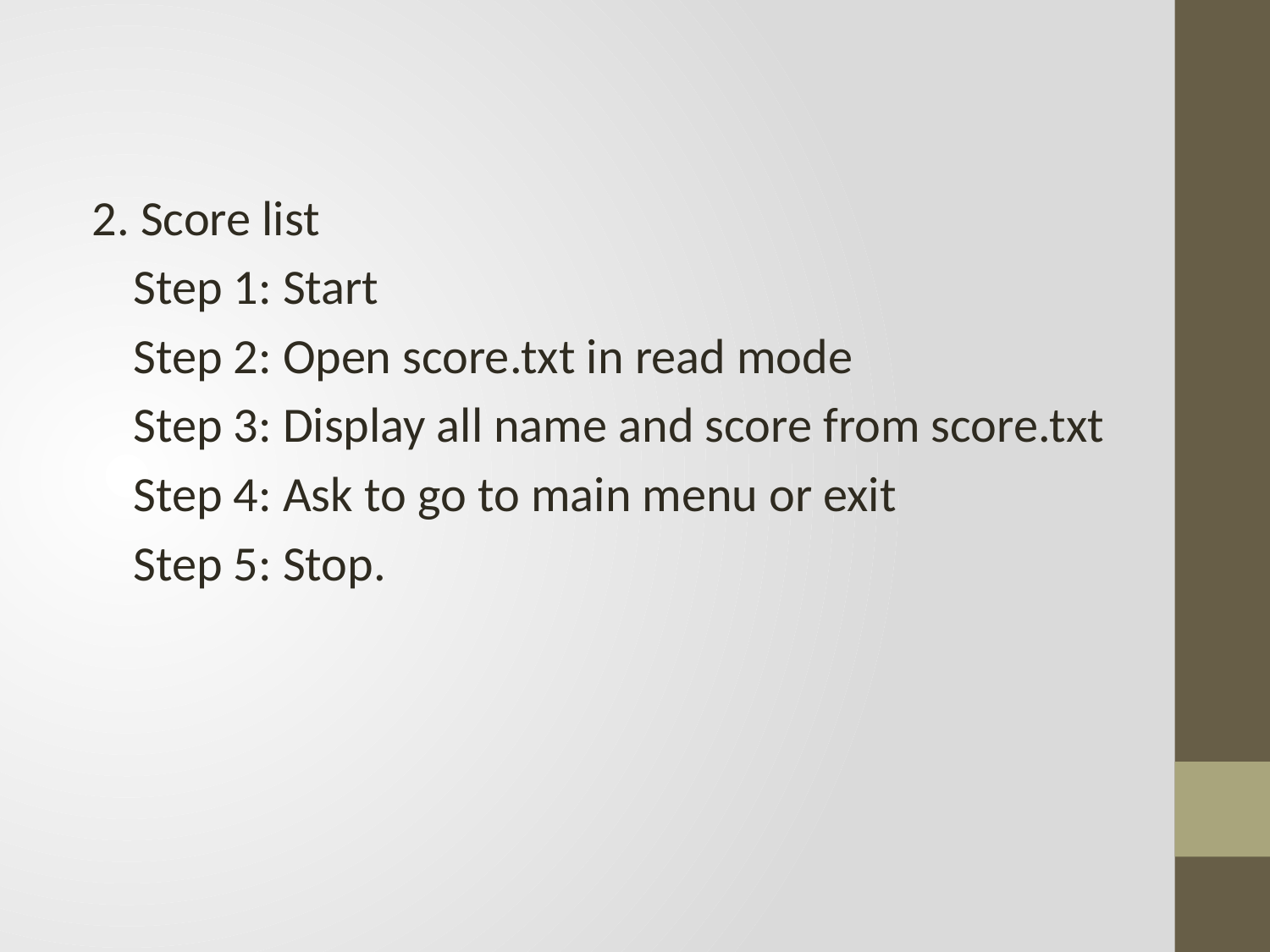

2. Score list
Step 1: Start
Step 2: Open score.txt in read mode
Step 3: Display all name and score from score.txt
Step 4: Ask to go to main menu or exit
Step 5: Stop.